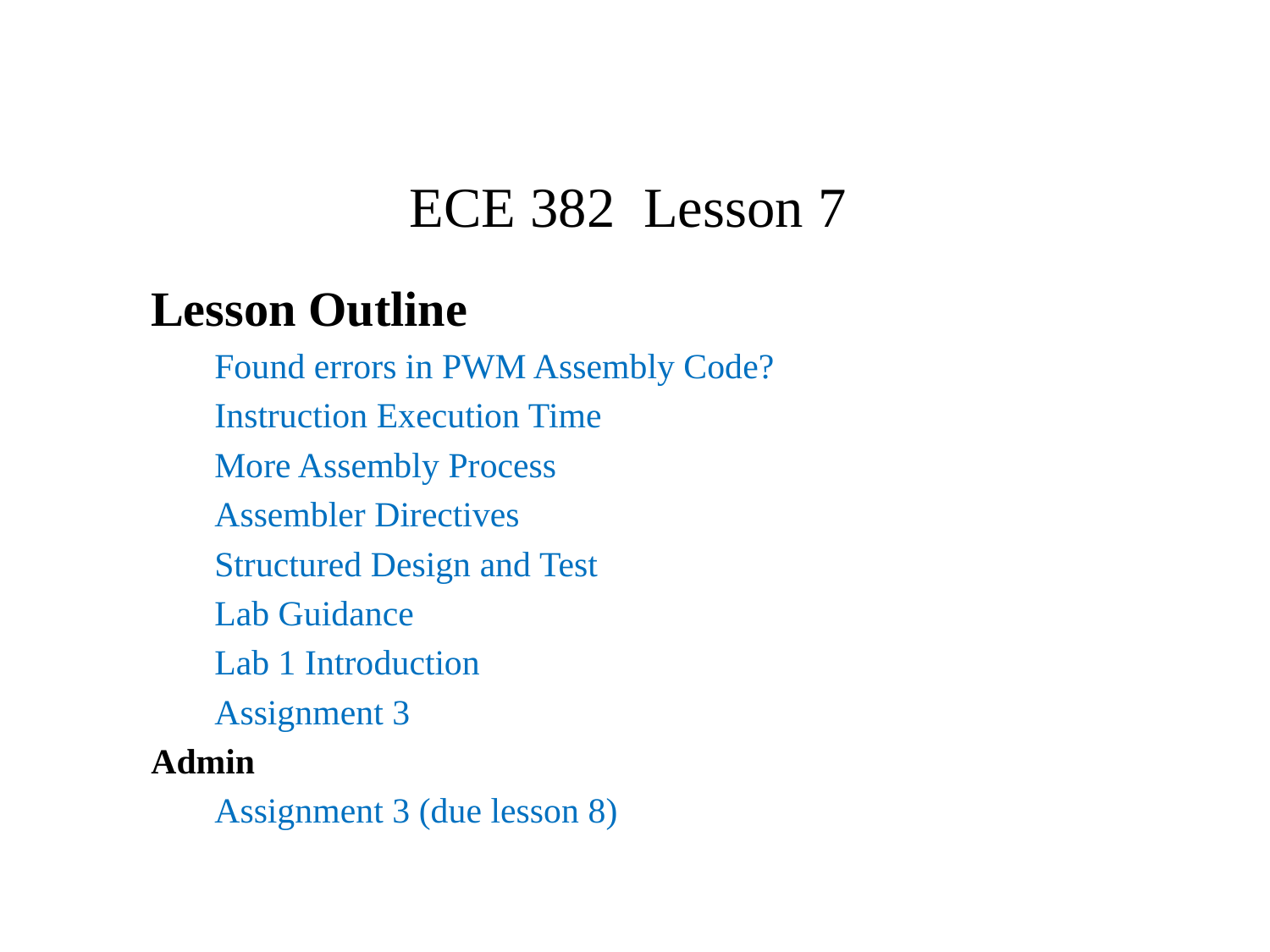

# ECE 382  Lesson 7
Lesson Outline
Found errors in PWM Assembly Code?
Instruction Execution Time
More Assembly Process
Assembler Directives
Structured Design and Test
Lab Guidance
Lab 1 Introduction
Assignment 3
Admin
Assignment 3 (due lesson 8)